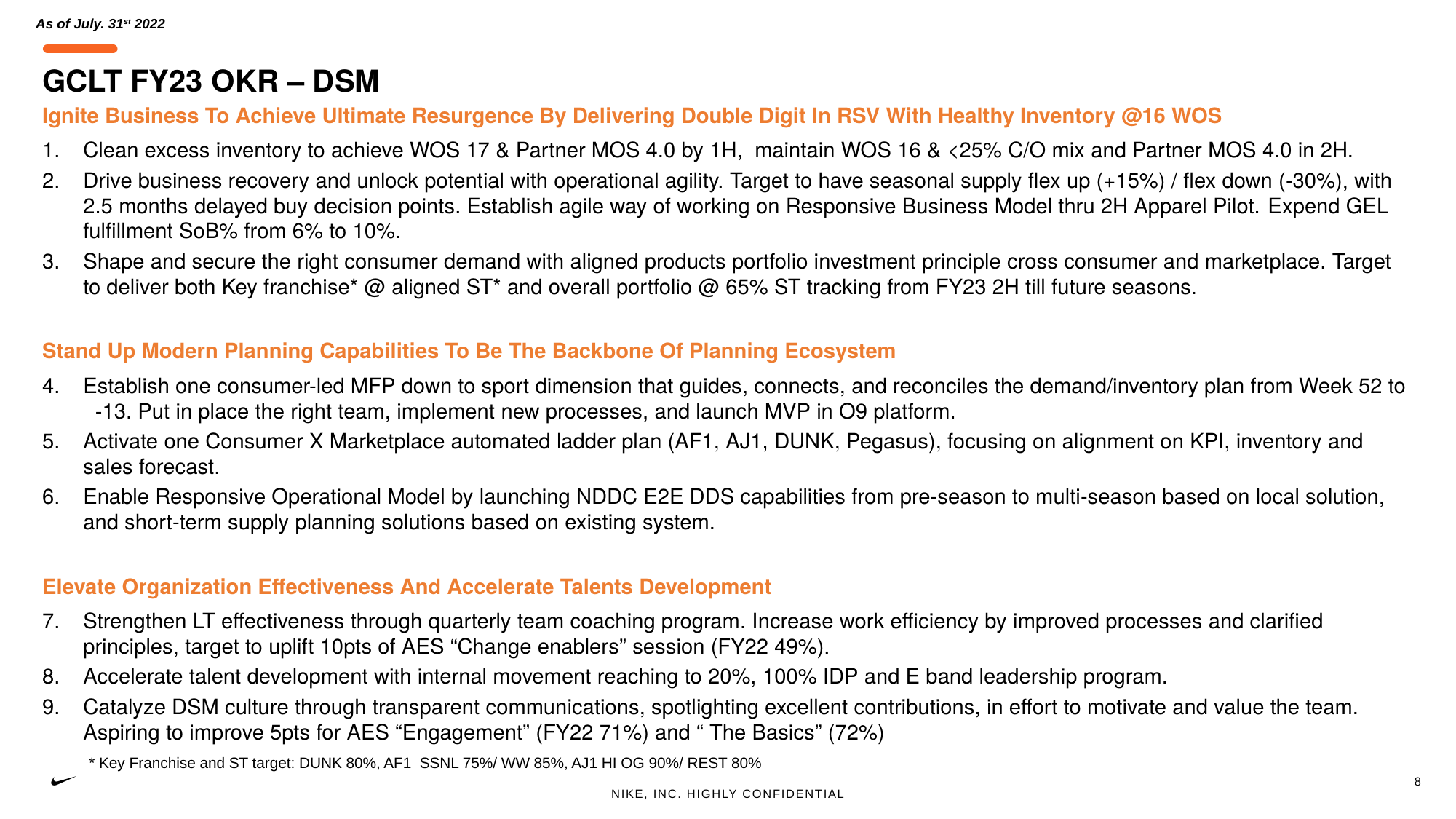

# GCLT FY23 OKR – DSM

Ignite Business To Achieve Ultimate Resurgence By Delivering Double Digit In RSV With Healthy Inventory @16 WOS
Clean excess inventory to achieve WOS 17 & Partner MOS 4.0 by 1H,  maintain WOS 16 & <25% C/O mix and Partner MOS 4.0 in 2H.
Drive business recovery and unlock potential with operational agility. Target to have seasonal supply flex up (+15%) / flex down (-30%), with 2.5 months delayed buy decision points. Establish agile way of working on Responsive Business Model thru 2H Apparel Pilot. Expend GEL fulfillment SoB% from 6% to 10%.
Shape and secure the right consumer demand with aligned products portfolio investment principle cross consumer and marketplace. Target to deliver both Key franchise* @ aligned ST* and overall portfolio @ 65% ST tracking from FY23 2H till future seasons.

Stand Up Modern Planning Capabilities To Be The Backbone Of Planning Ecosystem
Establish one consumer-led MFP down to sport dimension that guides, connects, and reconciles the demand/inventory plan from Week 52 to   -13. Put in place the right team, implement new processes, and launch MVP in O9 platform.
Activate one Consumer X Marketplace automated ladder plan (AF1, AJ1, DUNK, Pegasus), focusing on alignment on KPI, inventory and sales forecast.
Enable Responsive Operational Model by launching NDDC E2E DDS capabilities from pre-season to multi-season based on local solution, and short-term supply planning solutions based on existing system.

Elevate Organization Effectiveness And Accelerate Talents Development
Strengthen LT effectiveness through quarterly team coaching program. Increase work efficiency by improved processes and clarified principles, target to uplift 10pts of AES “Change enablers” session (FY22 49%).
Accelerate talent development with internal movement reaching to 20%, 100% IDP and E band leadership program.
Catalyze DSM culture through transparent communications, spotlighting excellent contributions, in effort to motivate and value the team. Aspiring to improve 5pts for AES “Engagement” (FY22 71%) and “ The Basics” (72%)
* Key Franchise and ST target: DUNK 80%, AF1  SSNL 75%/ WW 85%, AJ1 HI OG 90%/ REST 80%